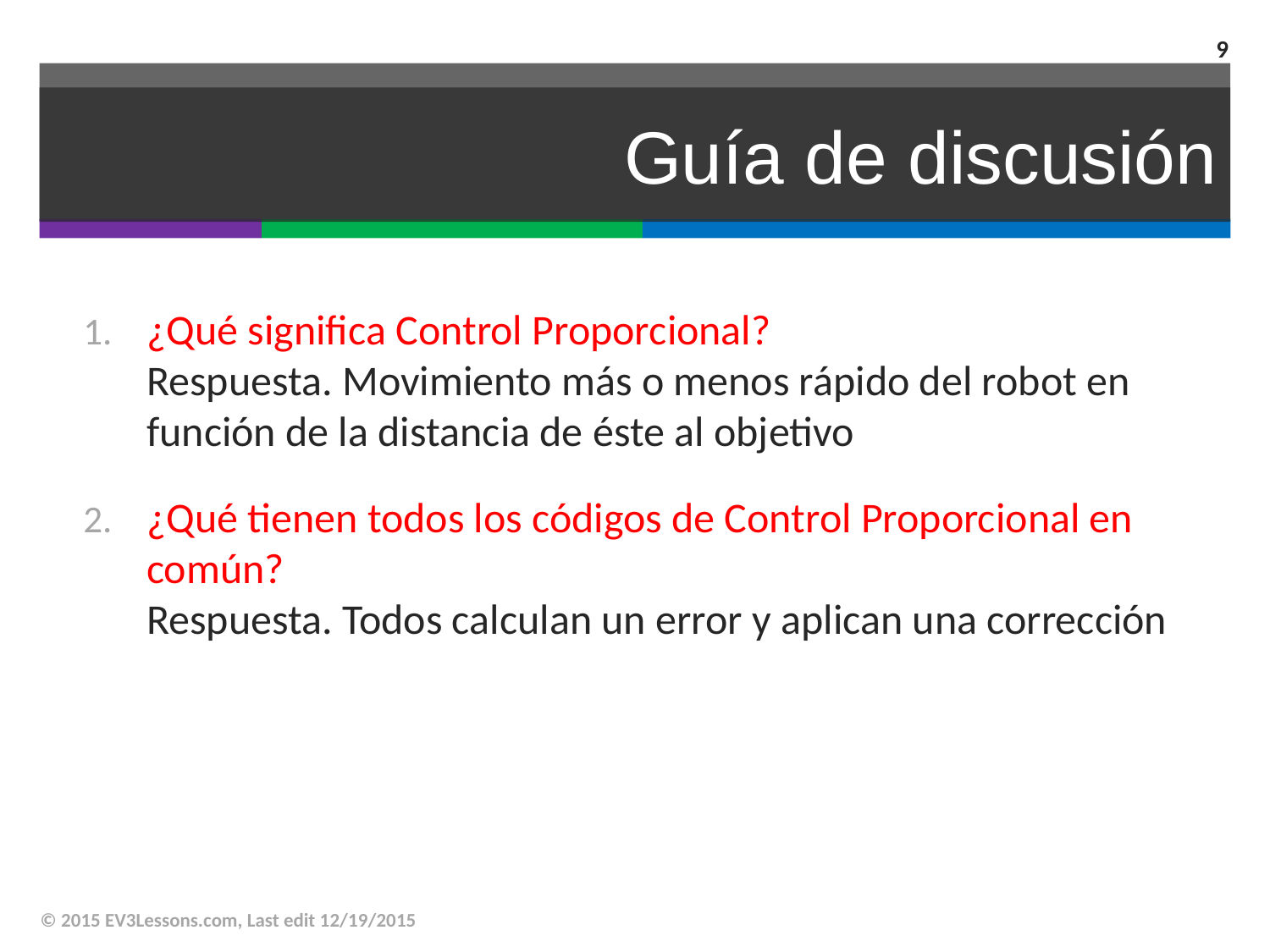

9
# Guía de discusión
¿Qué significa Control Proporcional?
Respuesta. Movimiento más o menos rápido del robot en función de la distancia de éste al objetivo
¿Qué tienen todos los códigos de Control Proporcional en común?
Respuesta. Todos calculan un error y aplican una corrección

© 2015 EV3Lessons.com, Last edit 12/19/2015